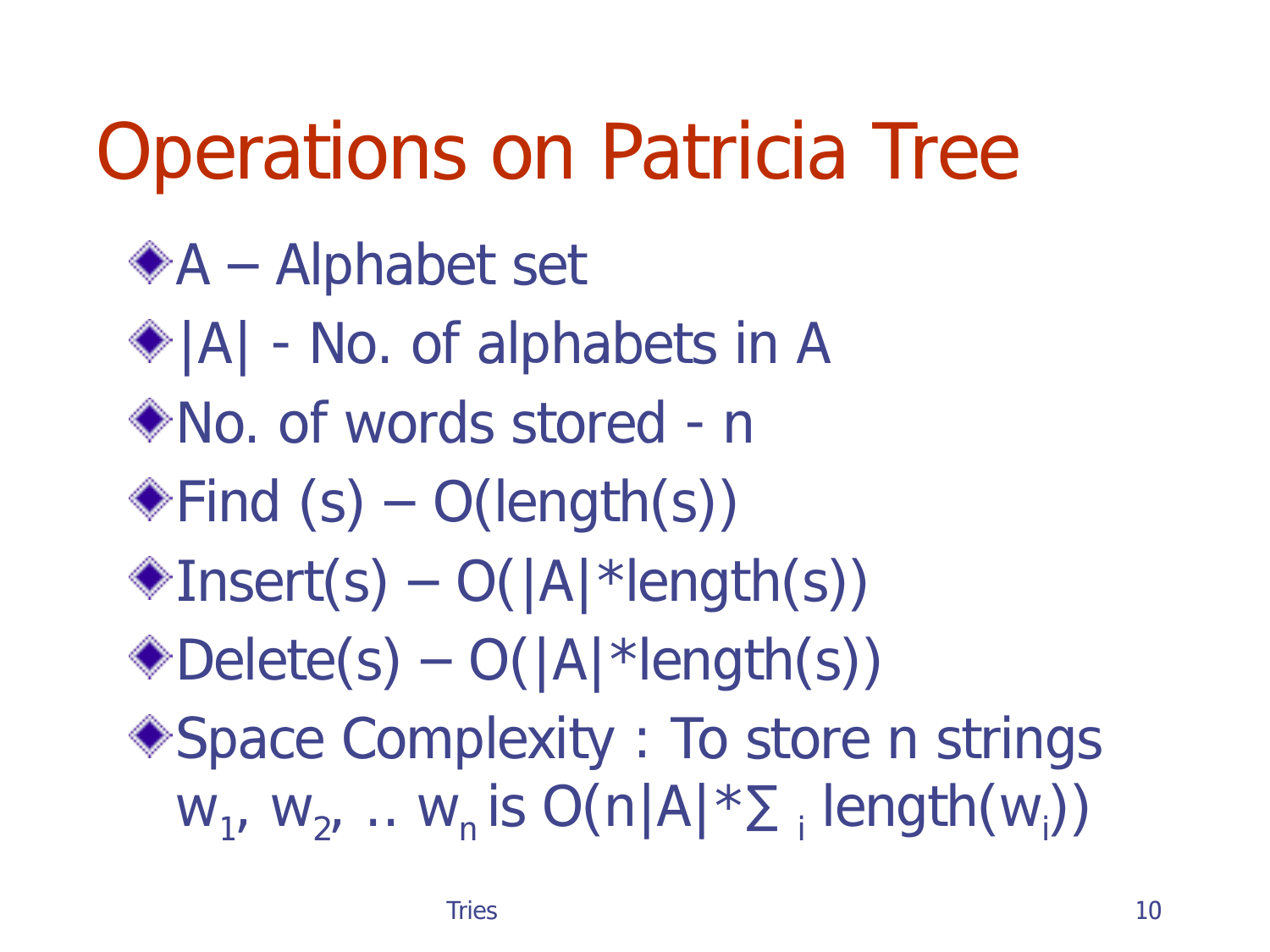

# Operations on Patricia Tree
A – Alphabet set
|A| - No. of alphabets in A
No. of words stored - n
Find (s) – O(length(s))
Insert(s) – O(|A|*length(s))
Delete(s) – O(|A|*length(s))
Space Complexity : To store n strings w1, w2, .. wn is O(n|A|*∑ i length(wi))
Tries
10